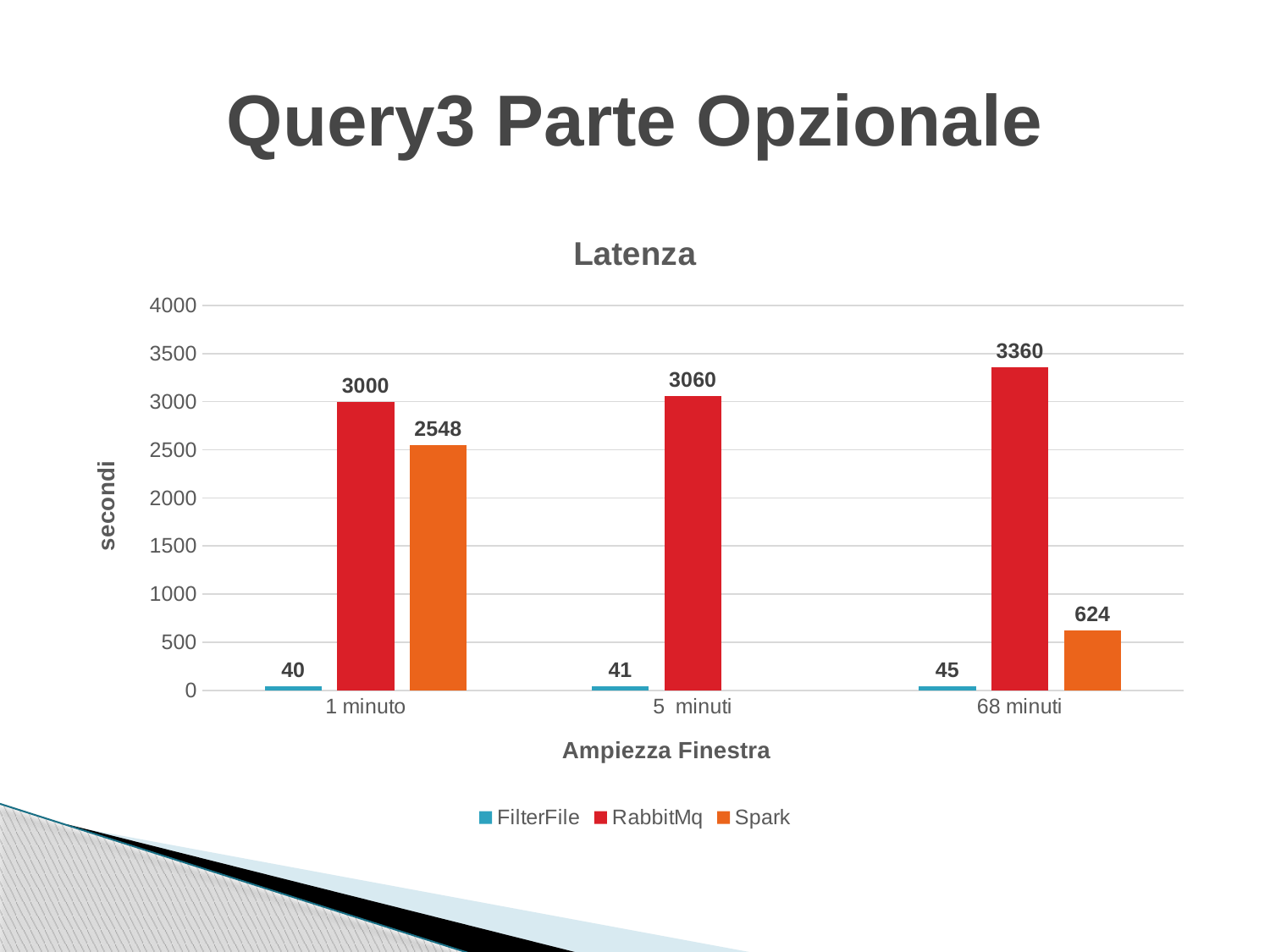

# Query3 Parte Opzionale

### Chart: Latenza

| Category | FilterFile | RabbitMq | Spark |
|---|---|---|---|
| 1 minuto | 40.0 | 3000.0 | 2548.0 |
| 5  minuti | 41.0 | 3060.0 | None |
| 68 minuti | 45.0 | 3360.0 | 624.0 |